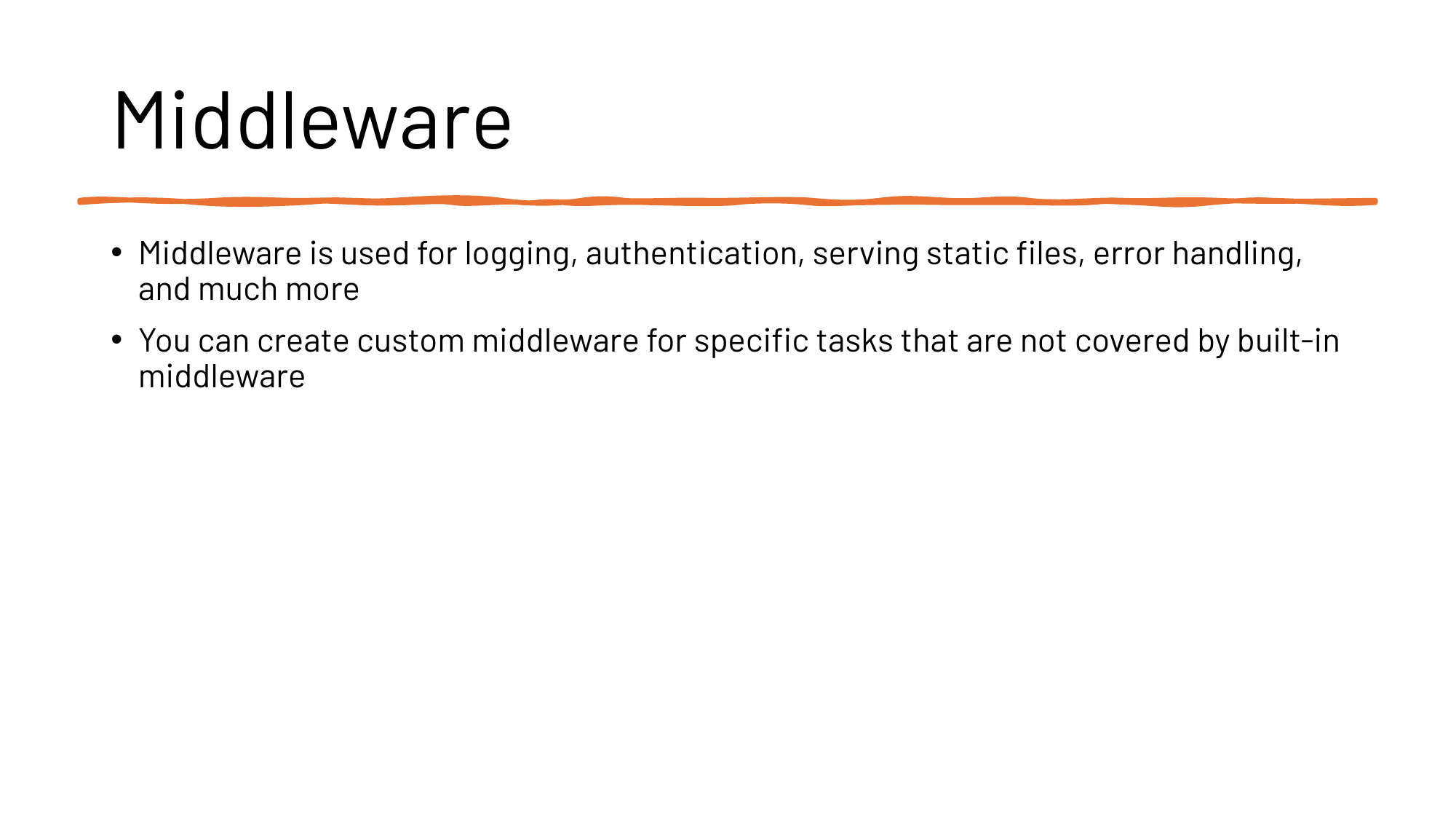

# Middleware

Middleware is used for logging, authentication, serving static files, error handling, and much more
You can create custom middleware for specific tasks that are not covered by built-in middleware